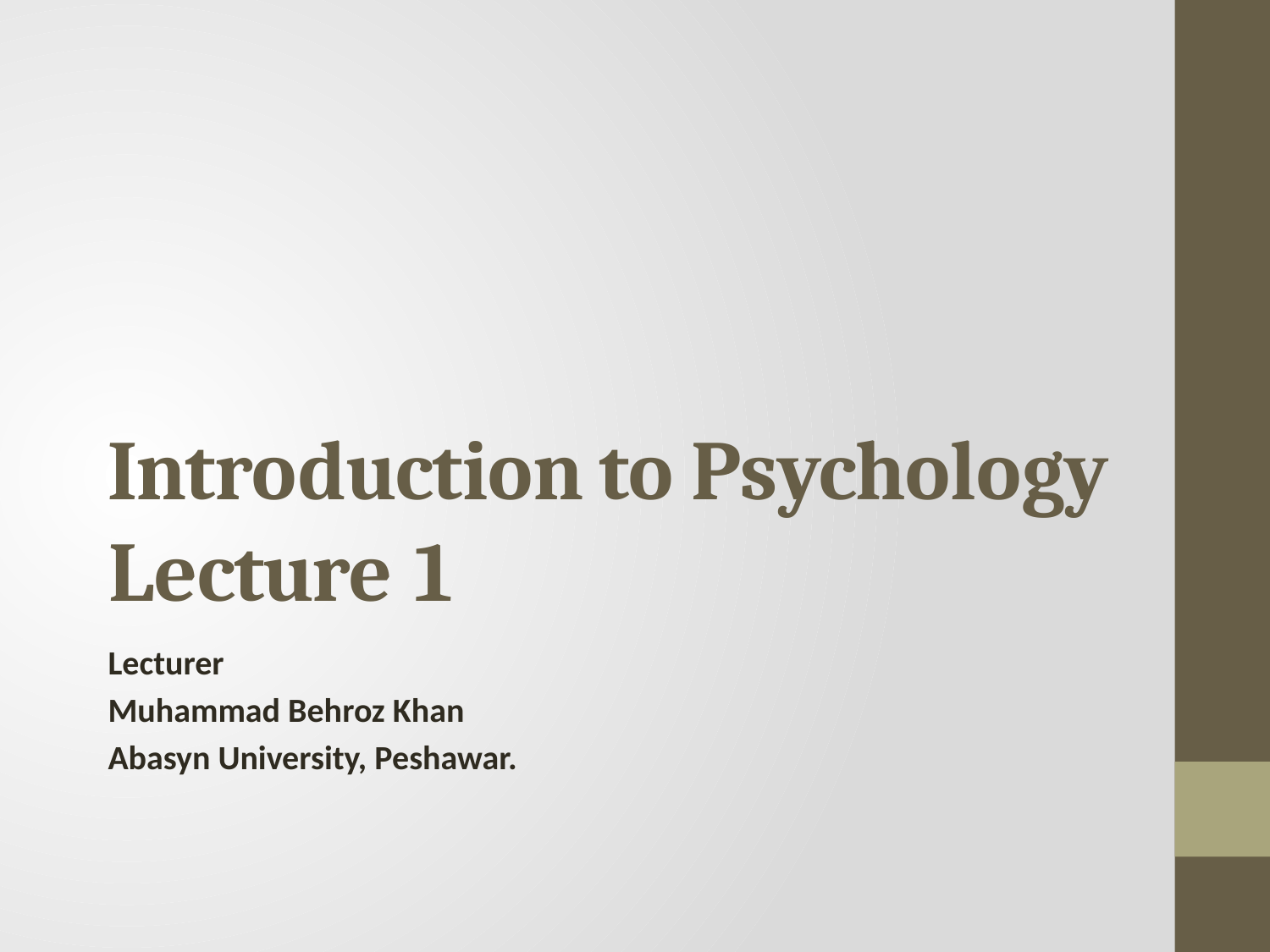

# Introduction to Psychology Lecture 1
Lecturer
Muhammad Behroz Khan
Abasyn University, Peshawar.